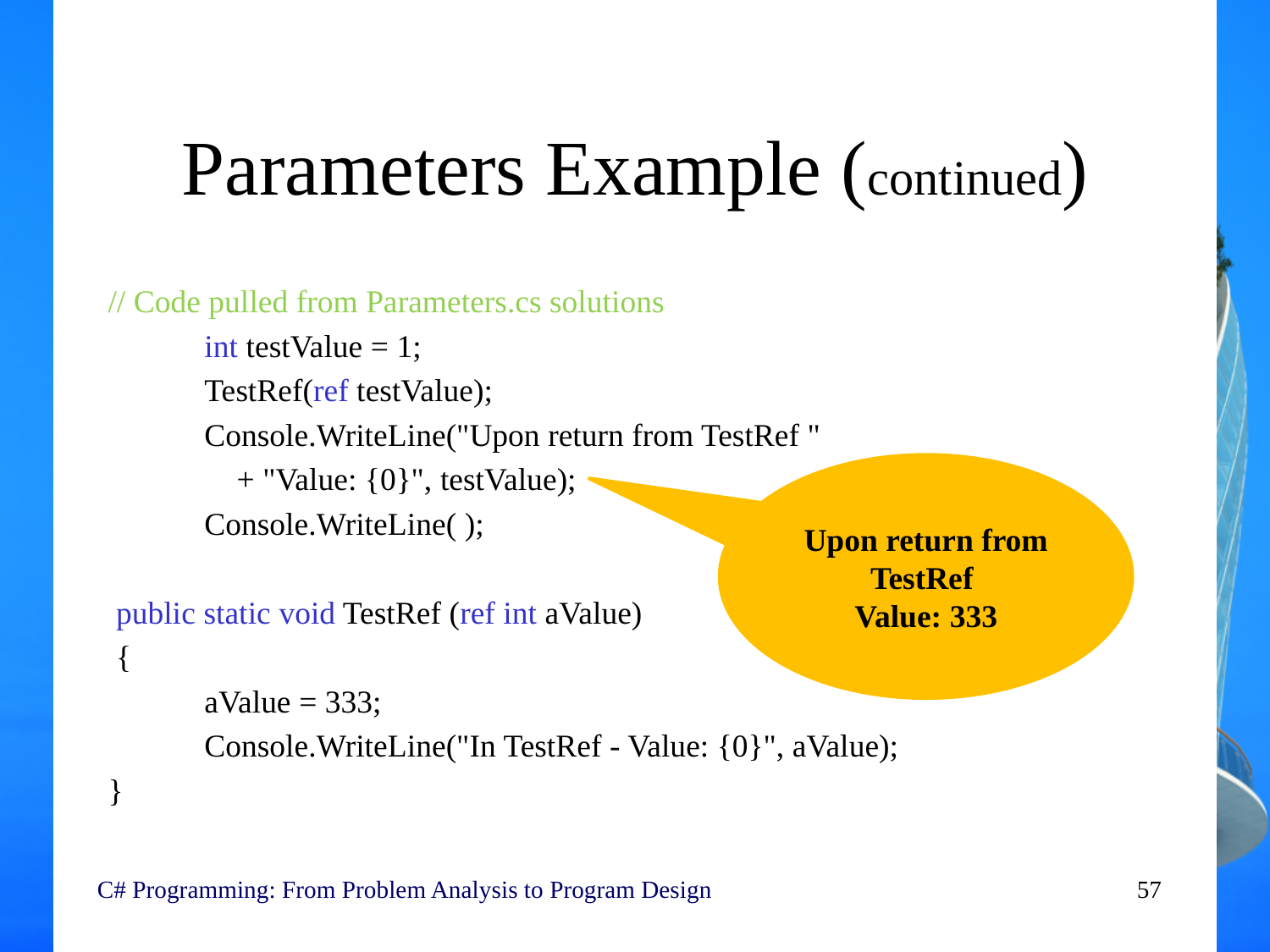

# Parameters Example (continued)
// Code pulled from Parameters.cs solutions
            int testValue = 1;
            TestRef(ref testValue);
            Console.WriteLine("Upon return from TestRef "
                + "Value: {0}", testValue);
            Console.WriteLine( );

 public static void TestRef (ref int aValue)
 {
            aValue = 333;
            Console.WriteLine("In TestRef - Value: {0}", aValue);
}
Upon return from TestRef
Value: 333
C# Programming: From Problem Analysis to Program Design

57